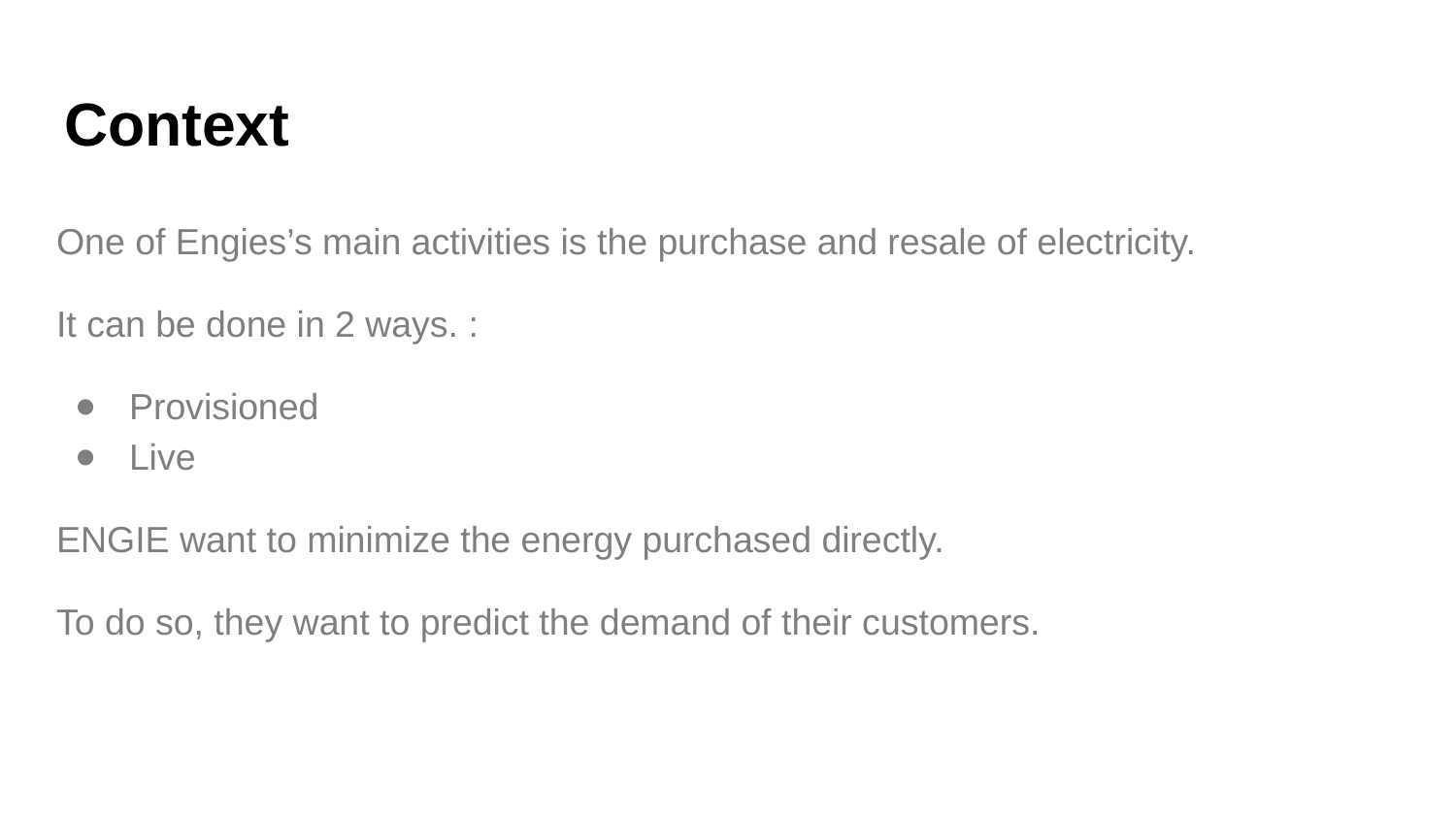

# Context
One of Engies’s main activities is the purchase and resale of electricity.
It can be done in 2 ways. :
Provisioned
Live
ENGIE want to minimize the energy purchased directly.
To do so, they want to predict the demand of their customers.